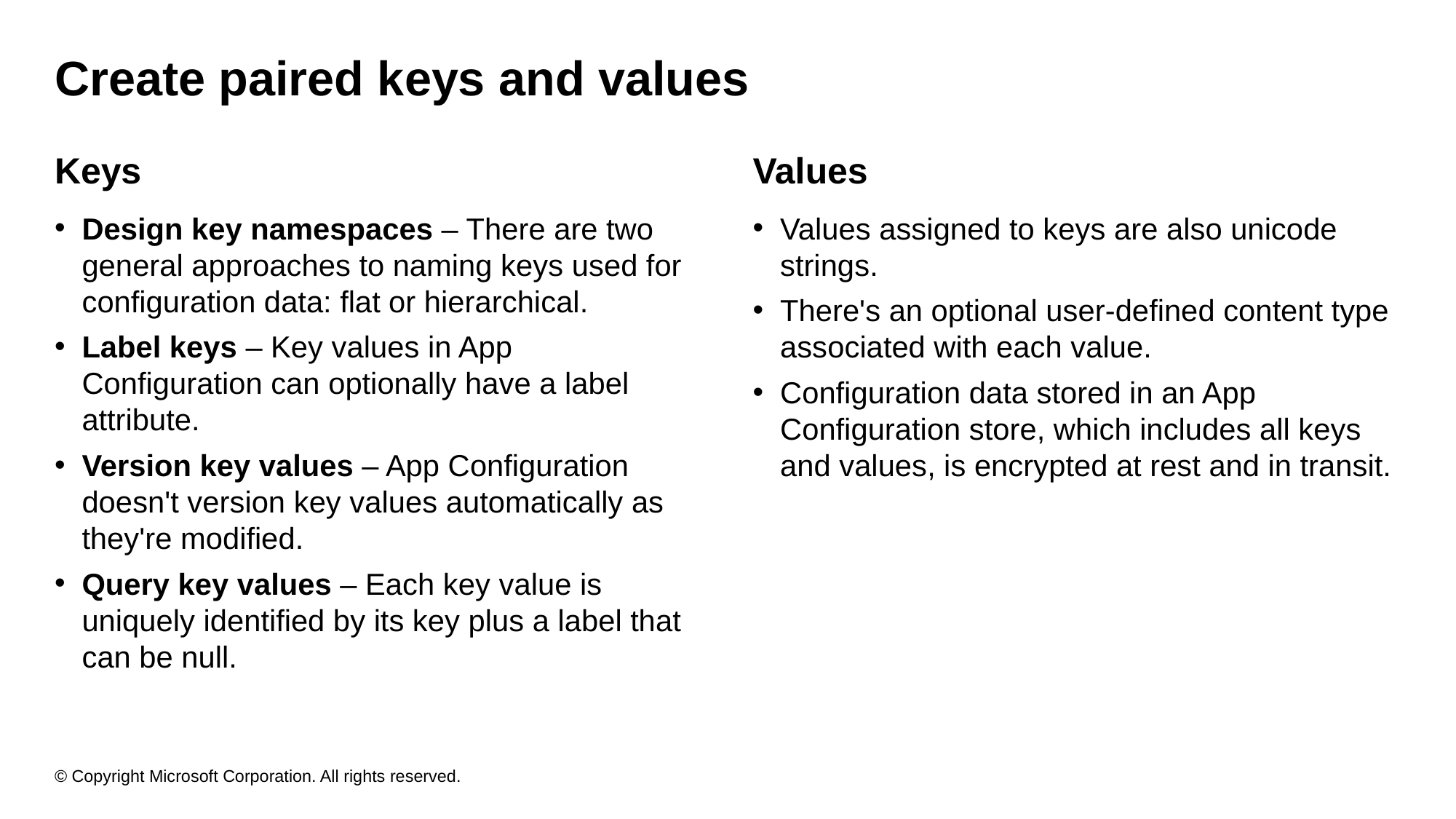

# Create paired keys and values
Keys
Design key namespaces – There are two general approaches to naming keys used for configuration data: flat or hierarchical.
Label keys – Key values in App Configuration can optionally have a label attribute.
Version key values – App Configuration doesn't version key values automatically as they're modified.
Query key values – Each key value is uniquely identified by its key plus a label that can be null.

Values
Values assigned to keys are also unicode strings.
There's an optional user-defined content type associated with each value.
Configuration data stored in an App Configuration store, which includes all keys and values, is encrypted at rest and in transit.